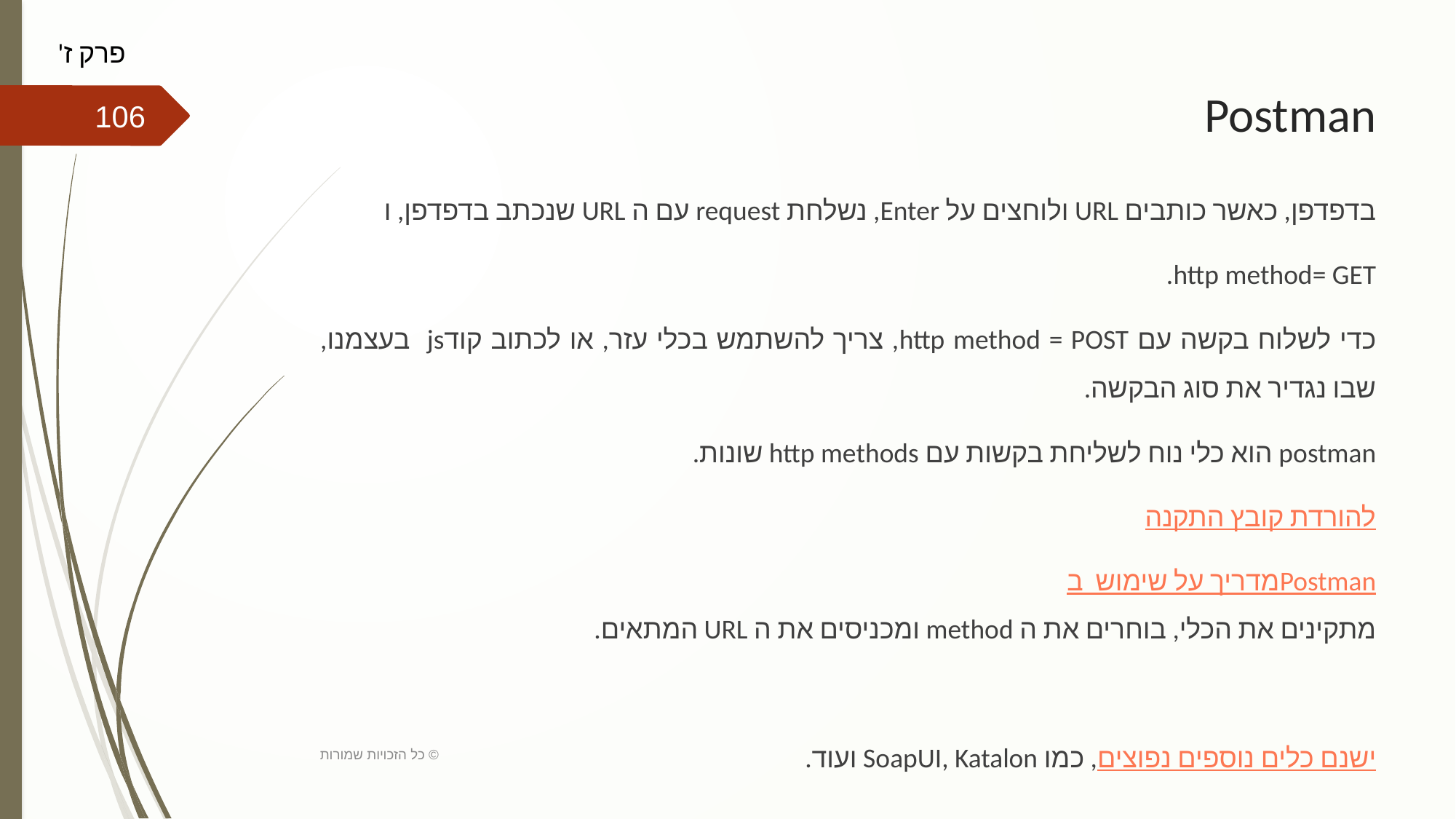

פרק ז'
# Postman
106
בדפדפן, כאשר כותבים URL ולוחצים על Enter, נשלחת request עם ה URL שנכתב בדפדפן, ו
http method= GET.
כדי לשלוח בקשה עם http method = POST, צריך להשתמש בכלי עזר, או לכתוב קודjs  בעצמנו, שבו נגדיר את סוג הבקשה.
postman הוא כלי נוח לשליחת בקשות עם http methods שונות.
להורדת קובץ התקנה
מדריך על שימוש ב Postman
מתקינים את הכלי, בוחרים את ה method ומכניסים את ה URL המתאים.

ישנם כלים נוספים נפוצים, כמו SoapUI, Katalon ועוד.

כל הזכויות שמורות ©